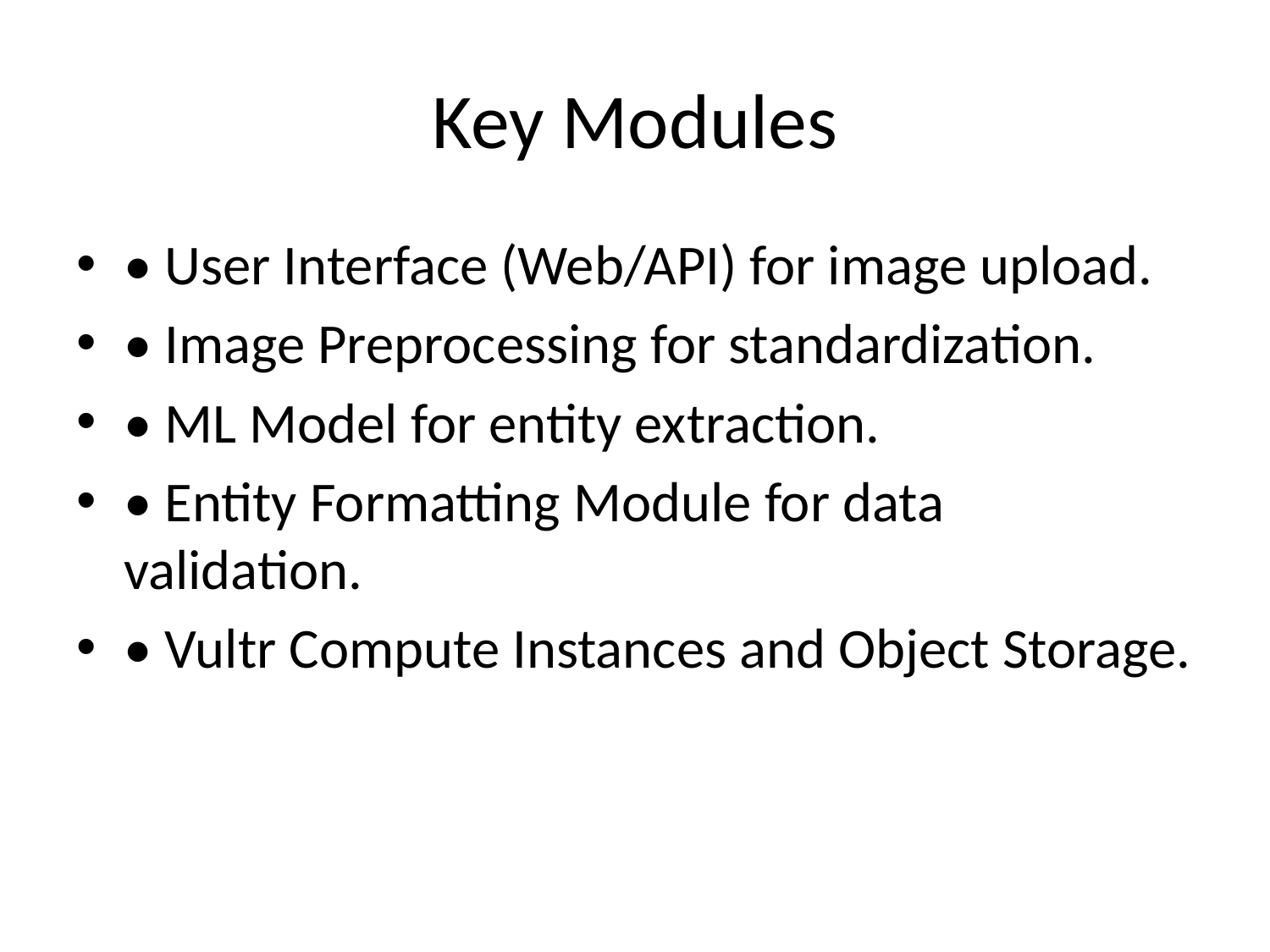

# Key Modules
• User Interface (Web/API) for image upload.
• Image Preprocessing for standardization.
• ML Model for entity extraction.
• Entity Formatting Module for data validation.
• Vultr Compute Instances and Object Storage.